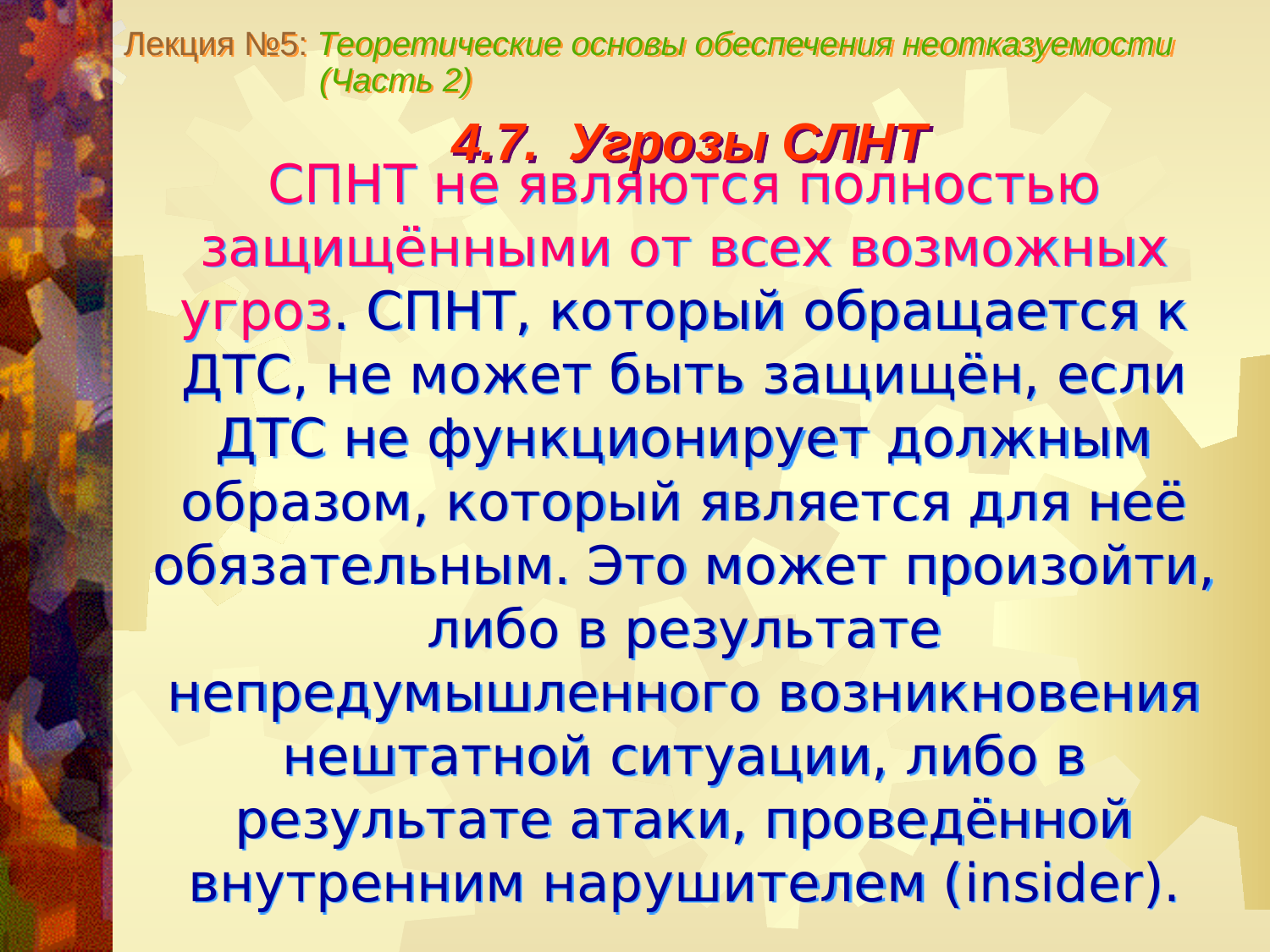

Лекция №5: Теоретические основы обеспечения неотказуемости
                       (Часть 2)
4.7.  Угрозы СЛНТ
СПНТ не являются полностью защищёнными от всех возможных угроз. СПНТ, который обращается к ДТС, не может быть защищён, если ДТС не функционирует должным образом, который является для неё обязательным. Это может произойти, либо в результате непредумышленного возникновения нештатной ситуации, либо в результате атаки, проведённой внутренним нарушителем (insider).